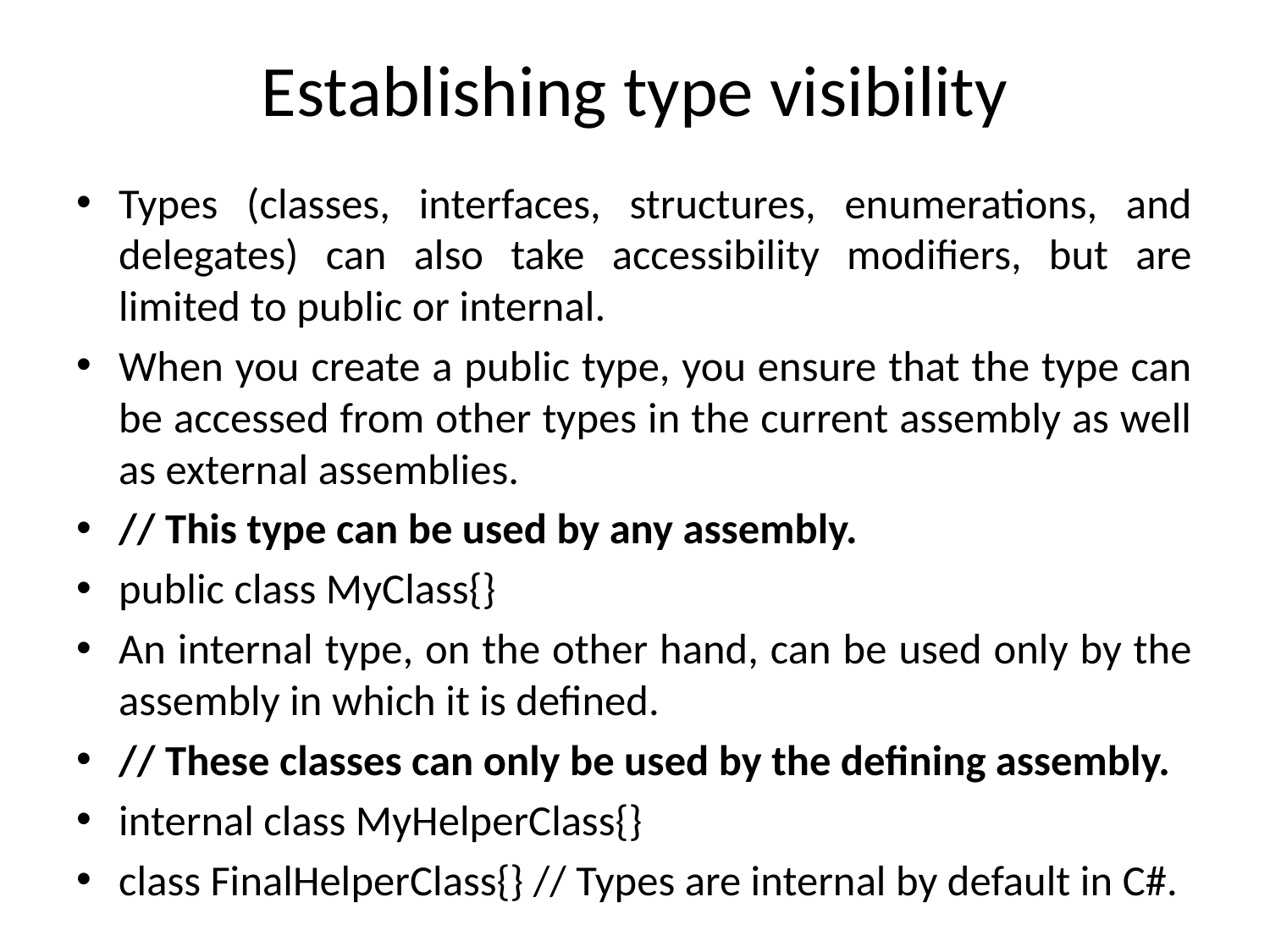

# Establishing type visibility
Types (classes, interfaces, structures, enumerations, and delegates) can also take accessibility modifiers, but are limited to public or internal.
When you create a public type, you ensure that the type can be accessed from other types in the current assembly as well as external assemblies.
// This type can be used by any assembly.
public class MyClass{}
An internal type, on the other hand, can be used only by the assembly in which it is defined.
// These classes can only be used by the defining assembly.
internal class MyHelperClass{}
class FinalHelperClass{} // Types are internal by default in C#.